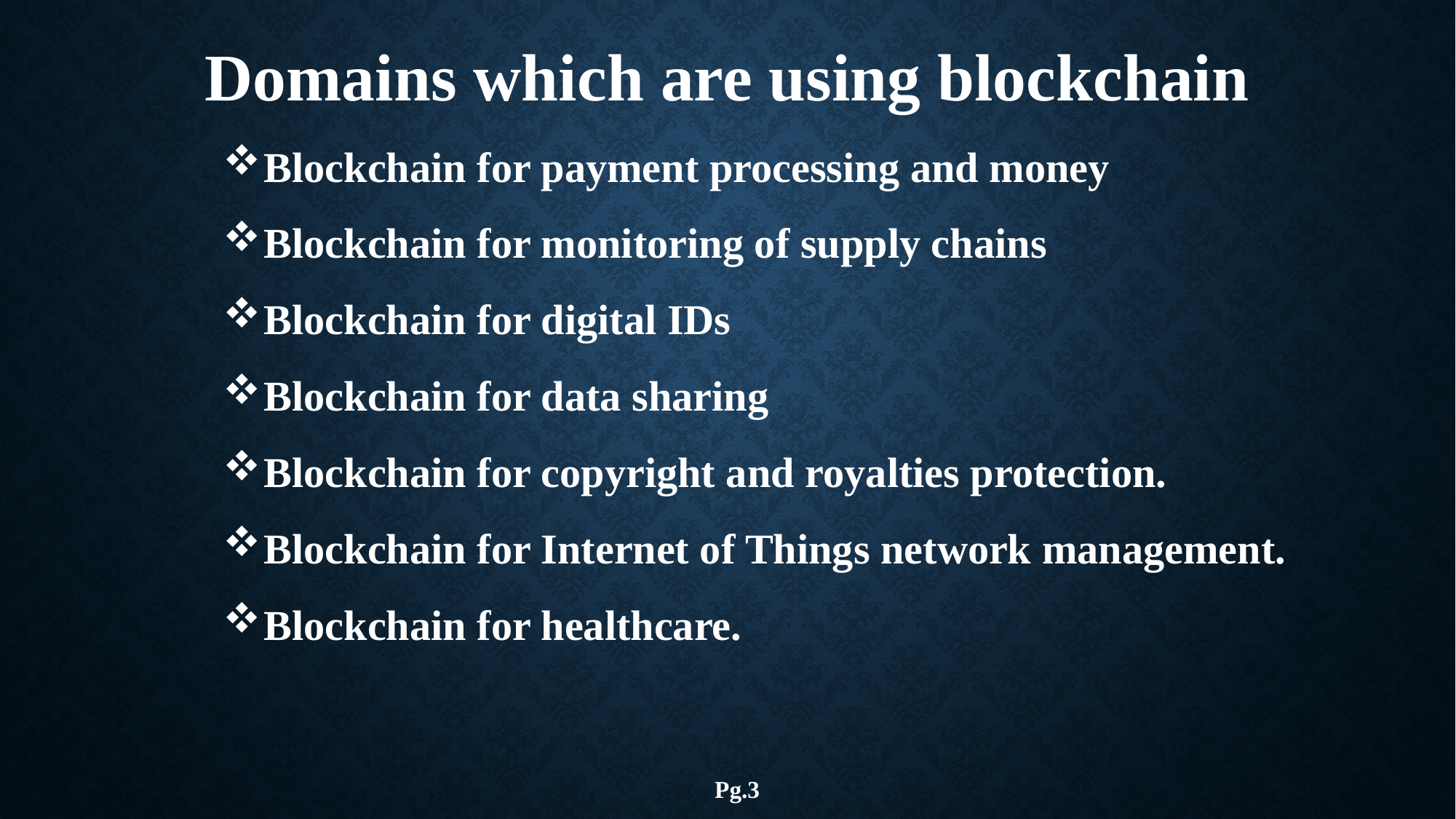

# Domains which are using blockchain

Blockchain for payment processing and money
Blockchain for monitoring of supply chains
Blockchain for digital IDs
Blockchain for data sharing
Blockchain for copyright and royalties protection.
Blockchain for Internet of Things network management.
Blockchain for healthcare.

Pg.3